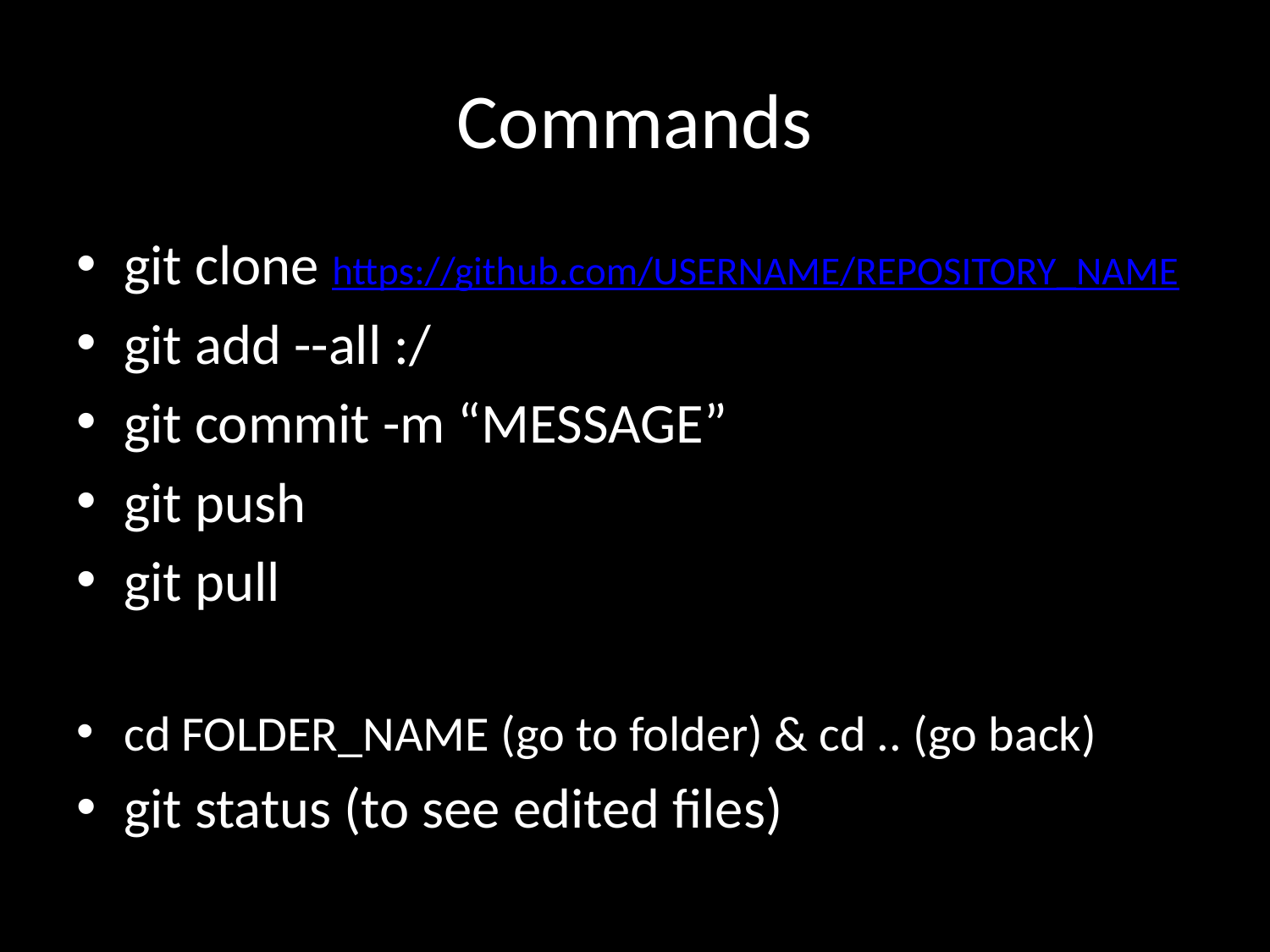

# Commands
git clone https://github.com/USERNAME/REPOSITORY_NAME
git add --all :/
git commit -m “MESSAGE”
git push
git pull

cd FOLDER_NAME (go to folder) & cd .. (go back)
git status (to see edited files)